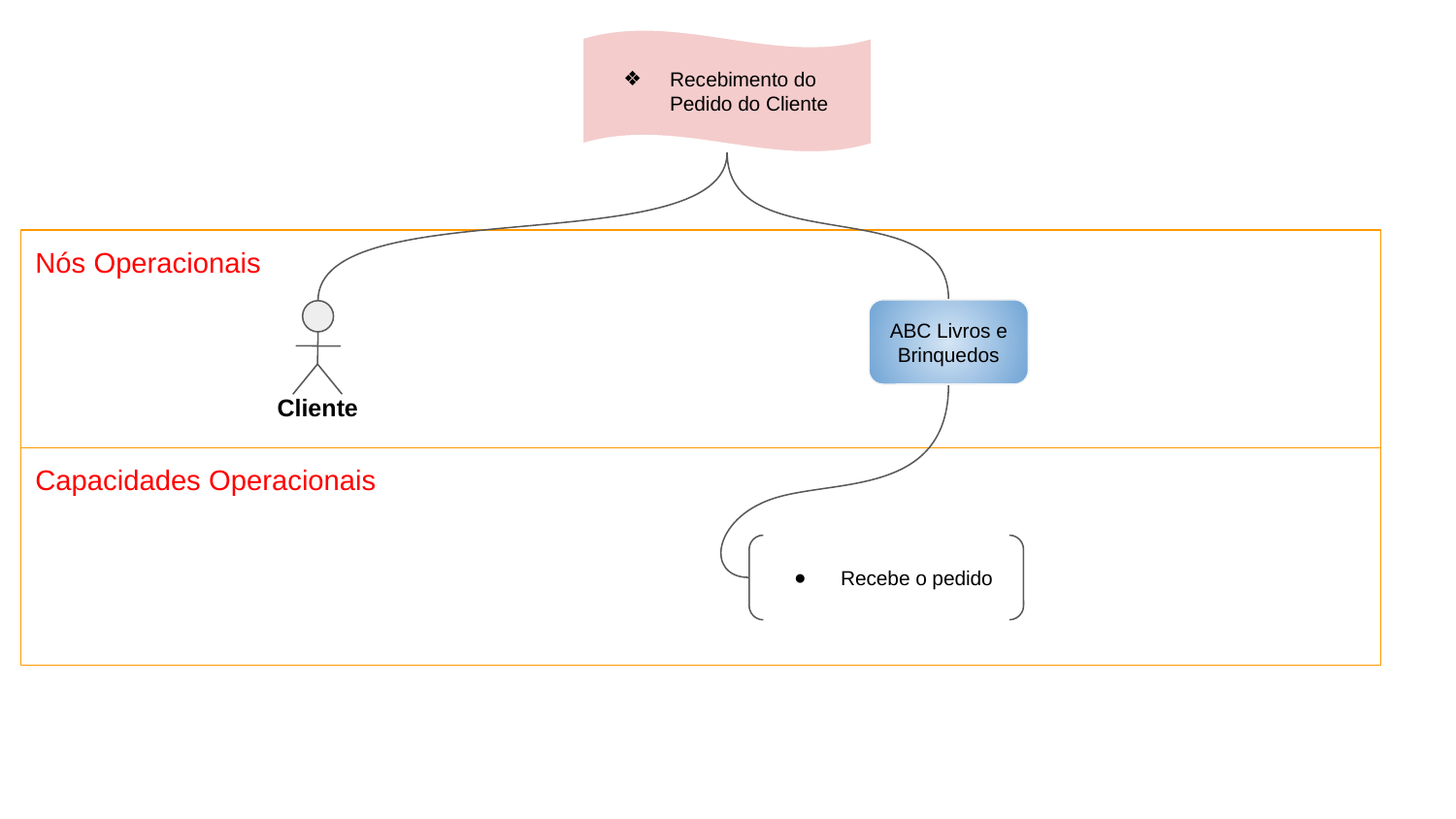

Recebimento do Pedido do Cliente
Nós Operacionais
ABC Livros e Brinquedos

Cliente
Capacidades Operacionais
Recebe o pedido